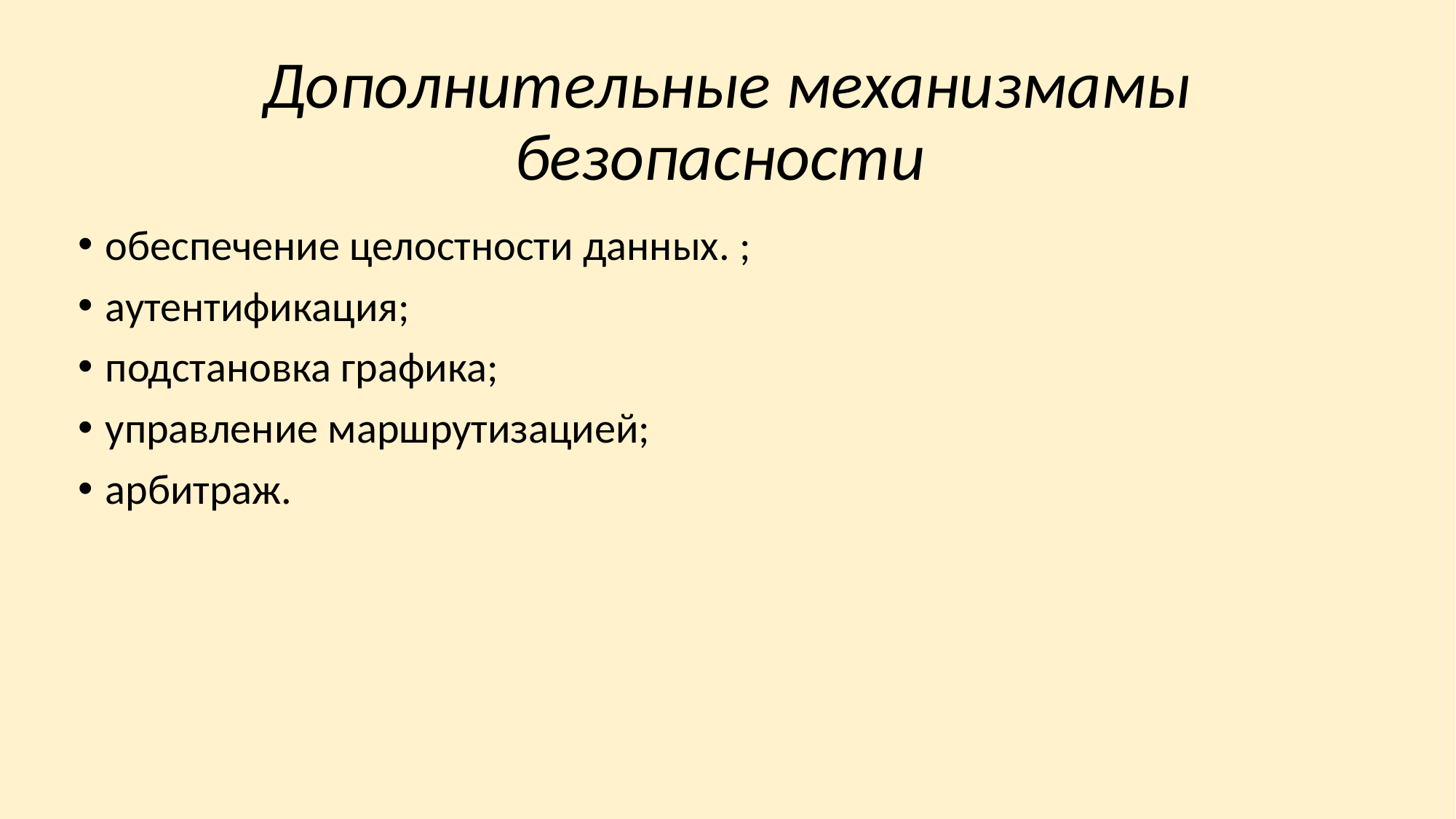

# Дополнительные механизмамы безопасности
обеспечение целостности данных. ;
аутентификация;
подстановка графика;
управление маршрутизацией;
арбитраж.